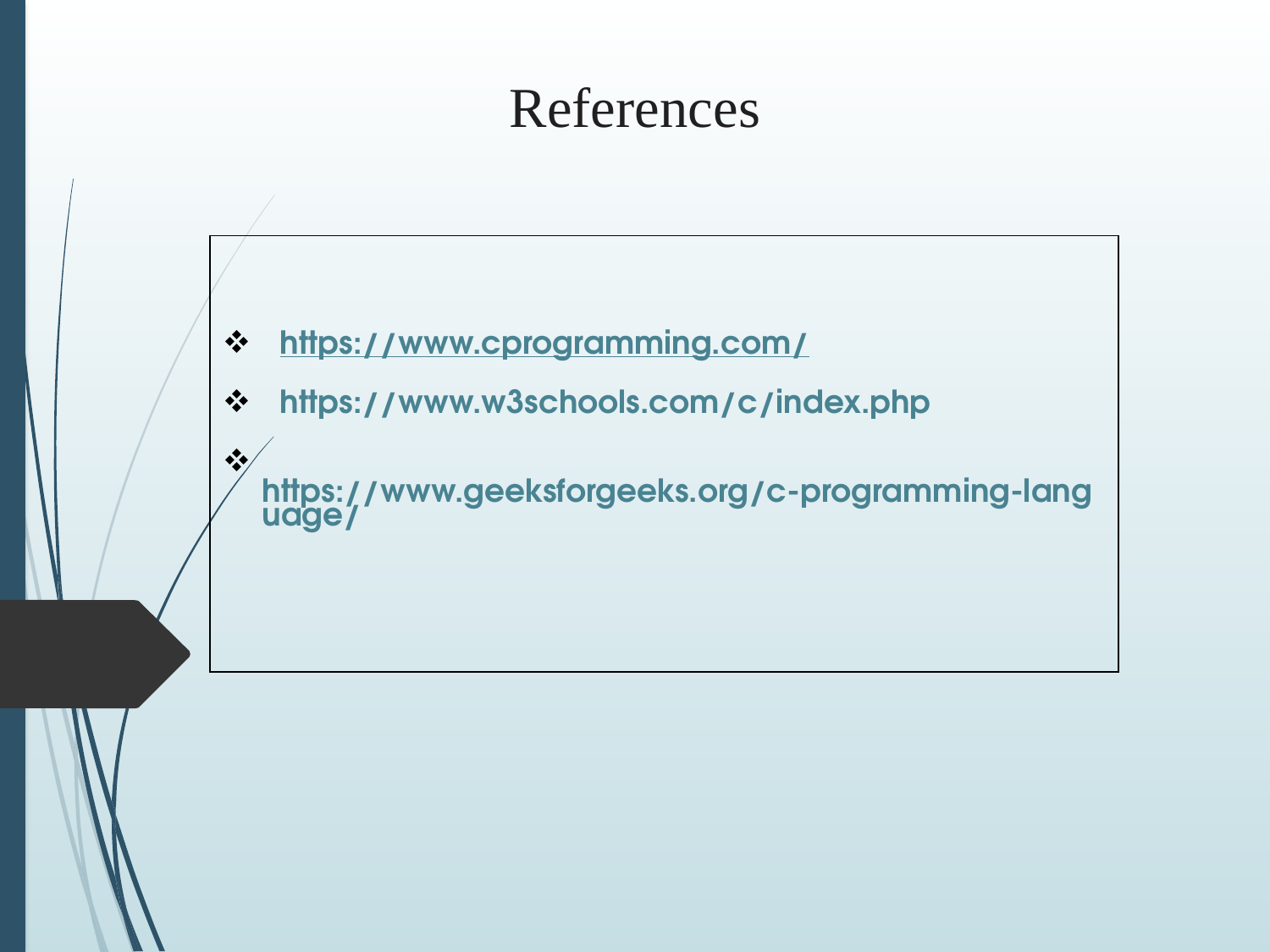

# References
| https://www.cprogramming.com/ https://www.w3schools.com/c/index.php https://www.geeksforgeeks.org/c-programming-language/ |
| --- |